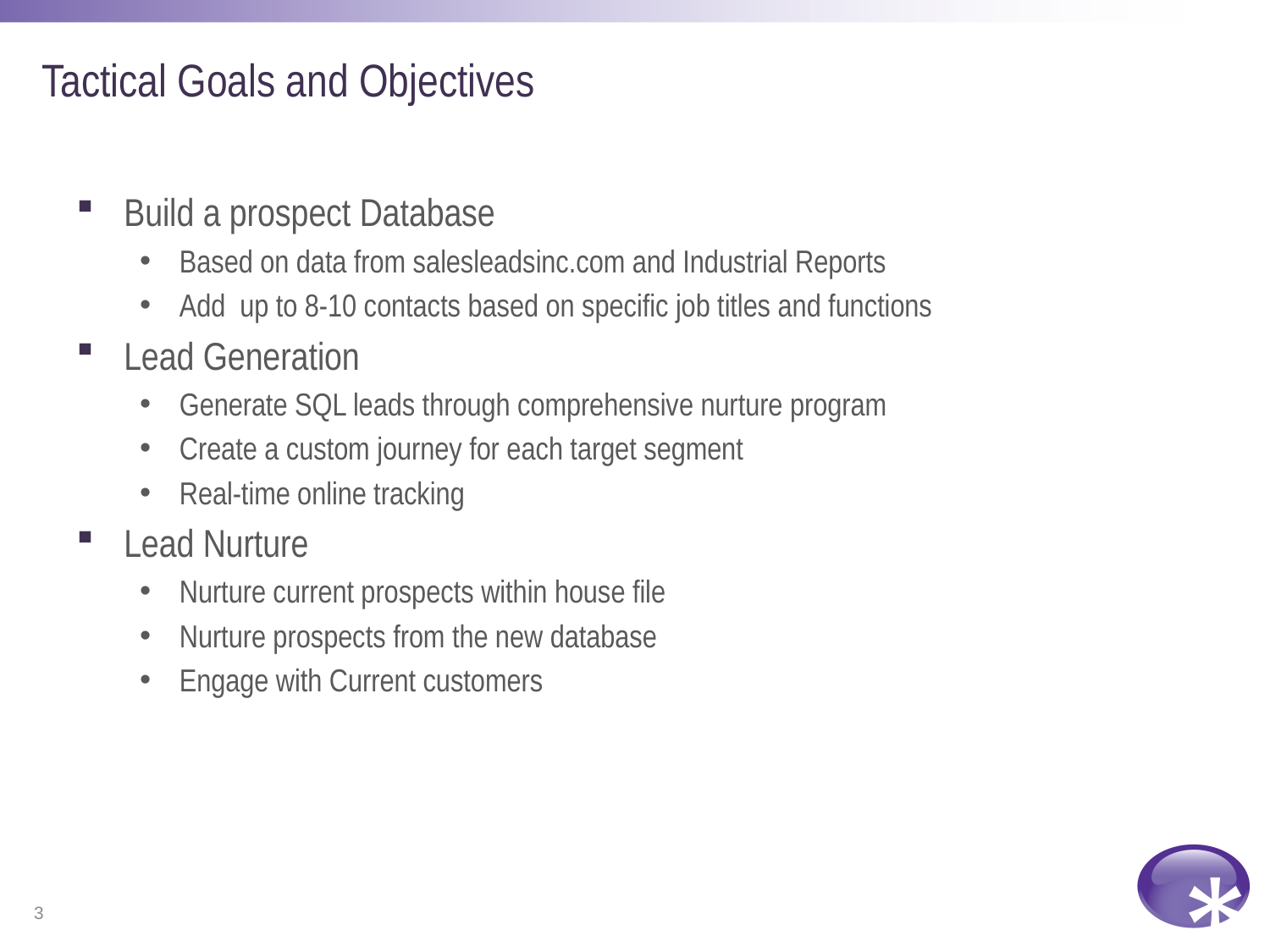

# Tactical Goals and Objectives
Build a prospect Database
Based on data from salesleadsinc.com and Industrial Reports
Add  up to 8-10 contacts based on specific job titles and functions
Lead Generation
Generate SQL leads through comprehensive nurture program
Create a custom journey for each target segment
Real-time online tracking
Lead Nurture
Nurture current prospects within house file
Nurture prospects from the new database
Engage with Current customers

3